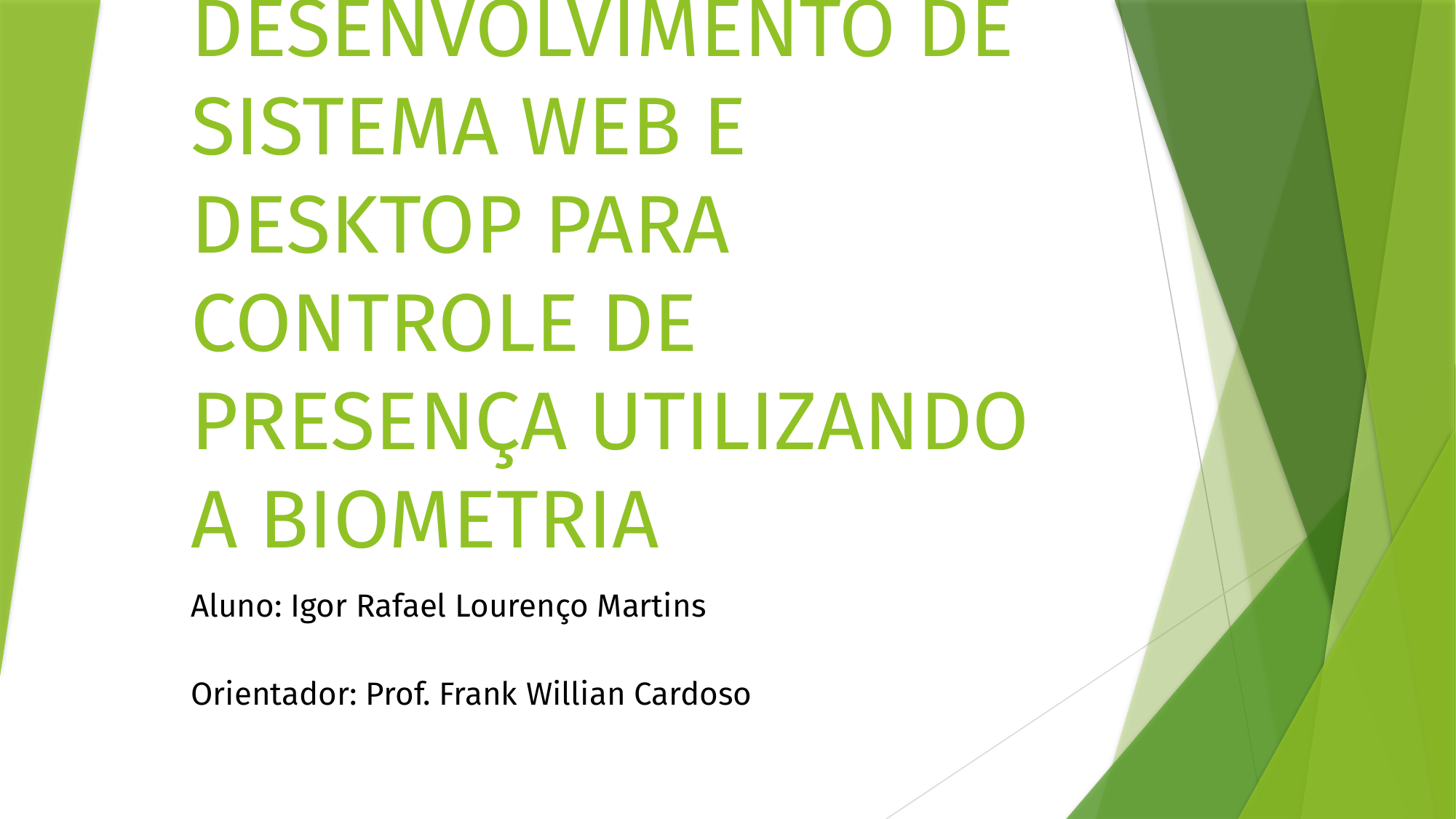

# DESENVOLVIMENTO DE SISTEMA WEB E DESKTOP PARA CONTROLE DE PRESENÇA UTILIZANDO A BIOMETRIA
Aluno: Igor Rafael Lourenço Martins

Orientador: Prof. Frank Willian Cardoso